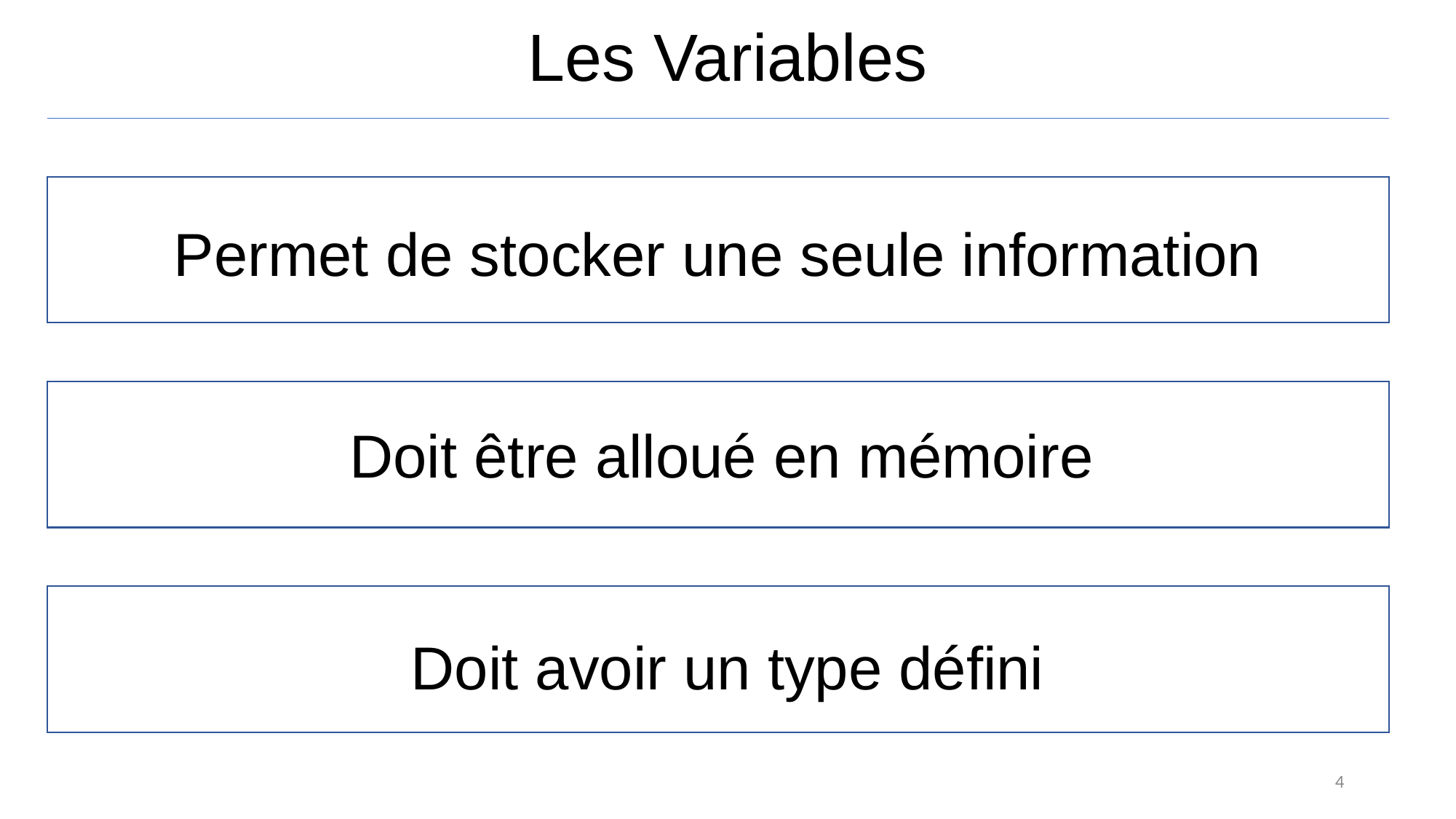

# Les Variables

Permet de stocker une seule information

Doit être alloué en mémoire

Doit avoir un type défini
4